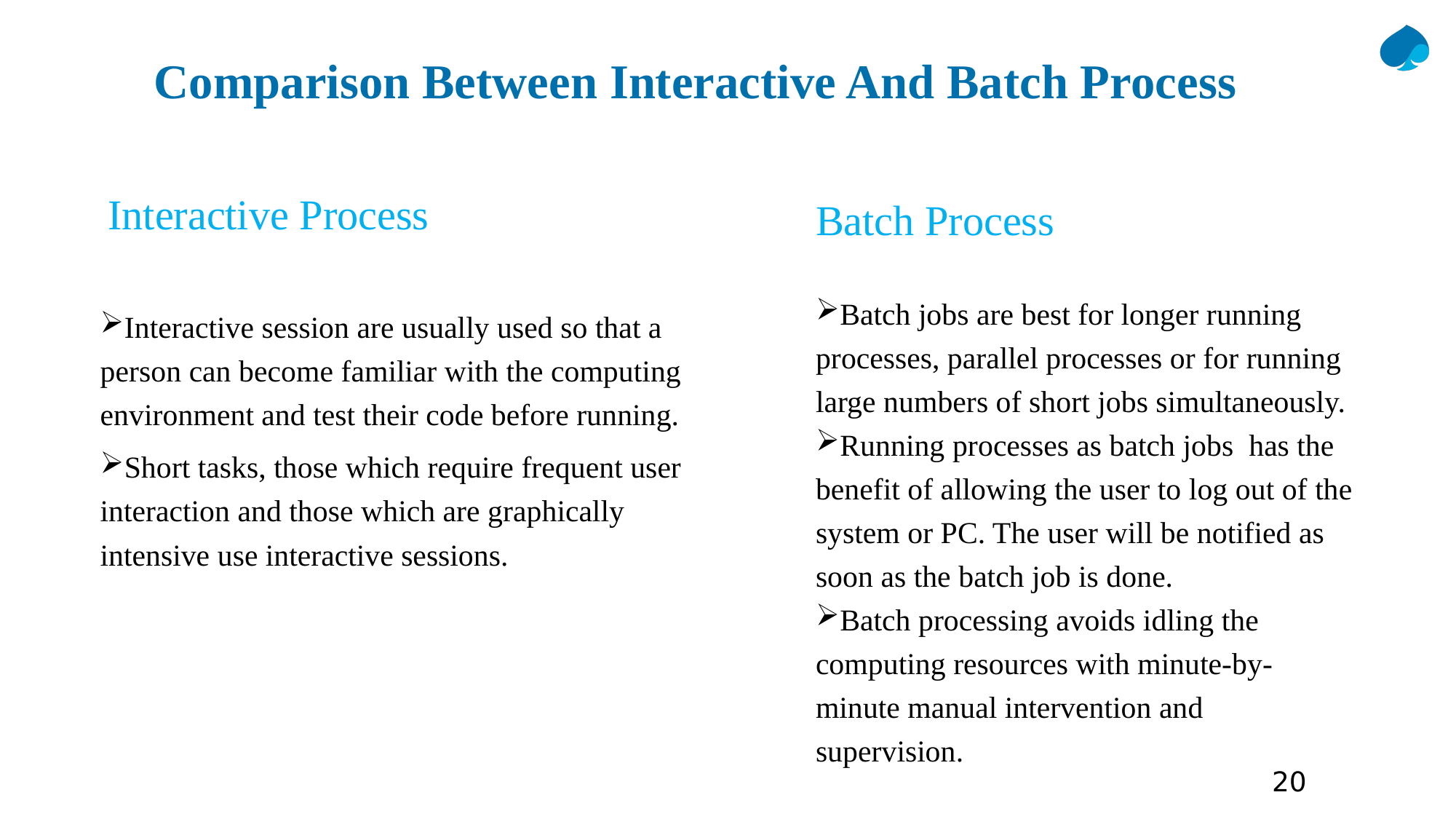

# Comparison Between Interactive And Batch Process
 Interactive Process

Interactive session are usually used so that a person can become familiar with the computing environment and test their code before running.
Short tasks, those which require frequent user interaction and those which are graphically intensive use interactive sessions.

Batch Process

Batch jobs are best for longer running processes, parallel processes or for running large numbers of short jobs simultaneously.
Running processes as batch jobs  has the benefit of allowing the user to log out of the system or PC. The user will be notified as soon as the batch job is done.
Batch processing avoids idling the computing resources with minute-by-minute manual intervention and supervision.
20